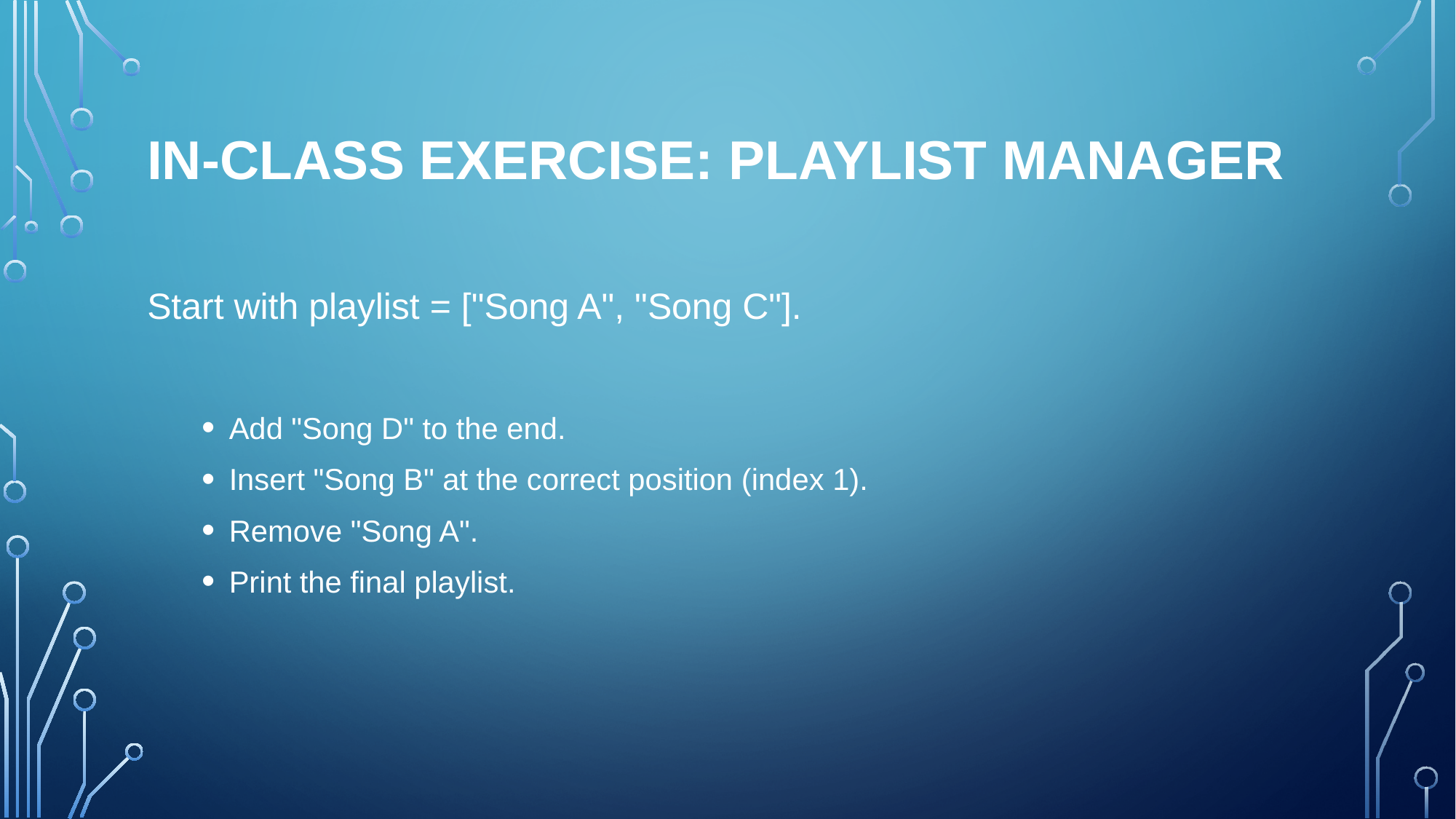

# In-Class Exercise: Playlist Manager
Start with playlist = ["Song A", "Song C"].

Add "Song D" to the end.
Insert "Song B" at the correct position (index 1).
Remove "Song A".
Print the final playlist.